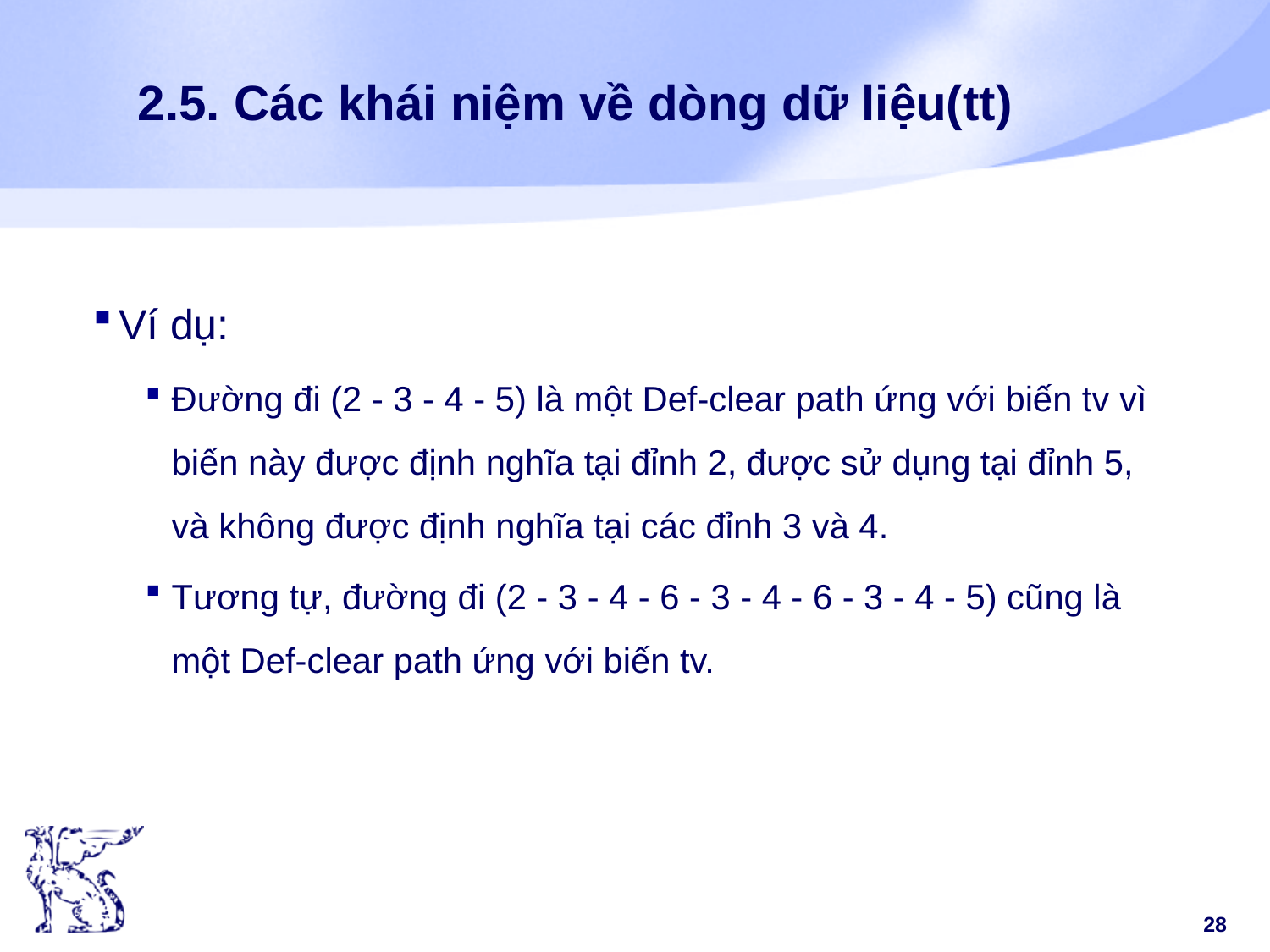

# 2.5. Các khái niệm về dòng dữ liệu(tt)
Ví dụ:
Đường đi (2 - 3 - 4 - 5) là một Def-clear path ứng với biến tv vì biến này được định nghĩa tại đỉnh 2, được sử dụng tại đỉnh 5, và không được định nghĩa tại các đỉnh 3 và 4.
Tương tự, đường đi (2 - 3 - 4 - 6 - 3 - 4 - 6 - 3 - 4 - 5) cũng là một Def-clear path ứng với biến tv.

28